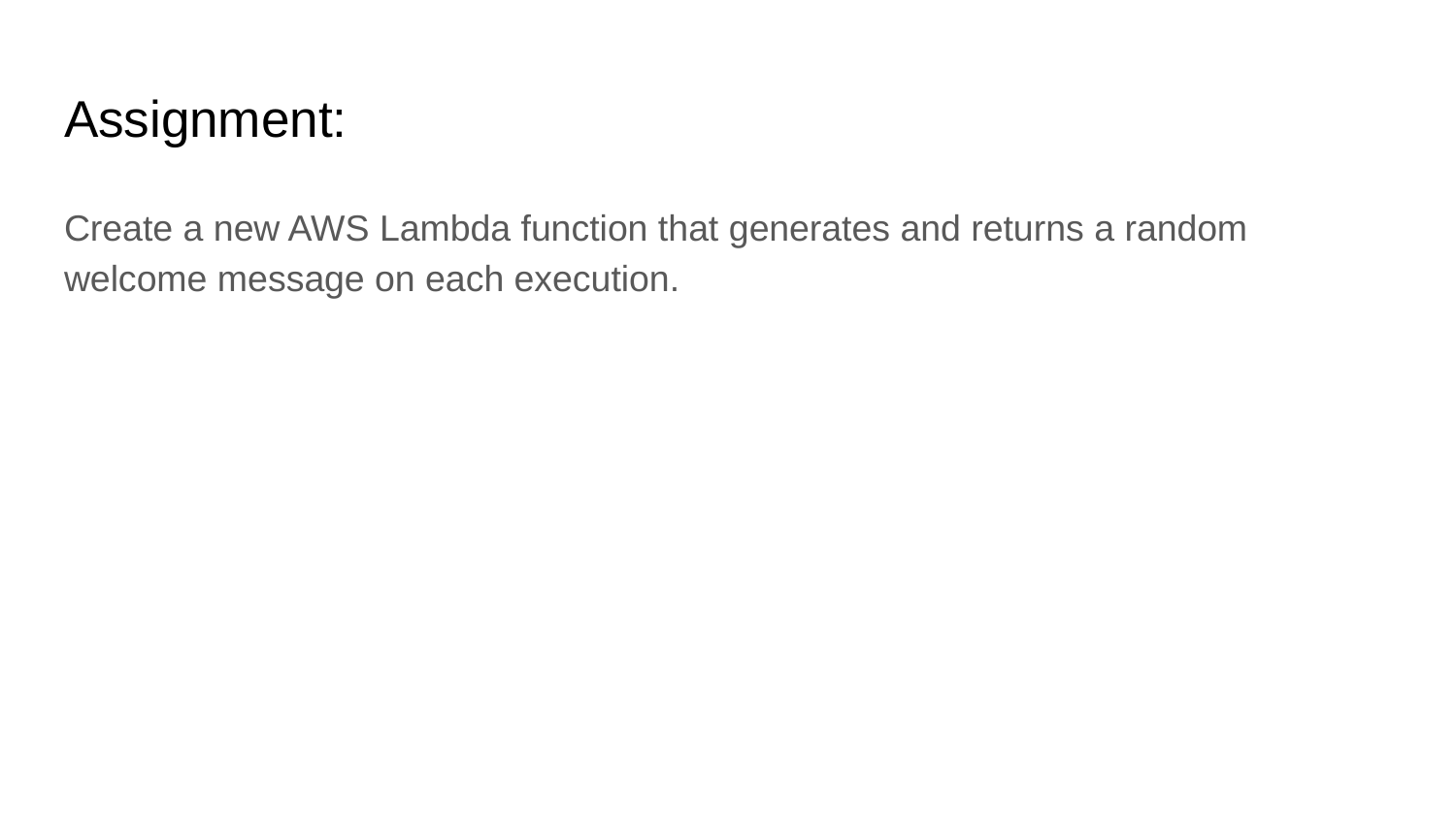

# Assignment:
Create a new AWS Lambda function that generates and returns a random welcome message on each execution.